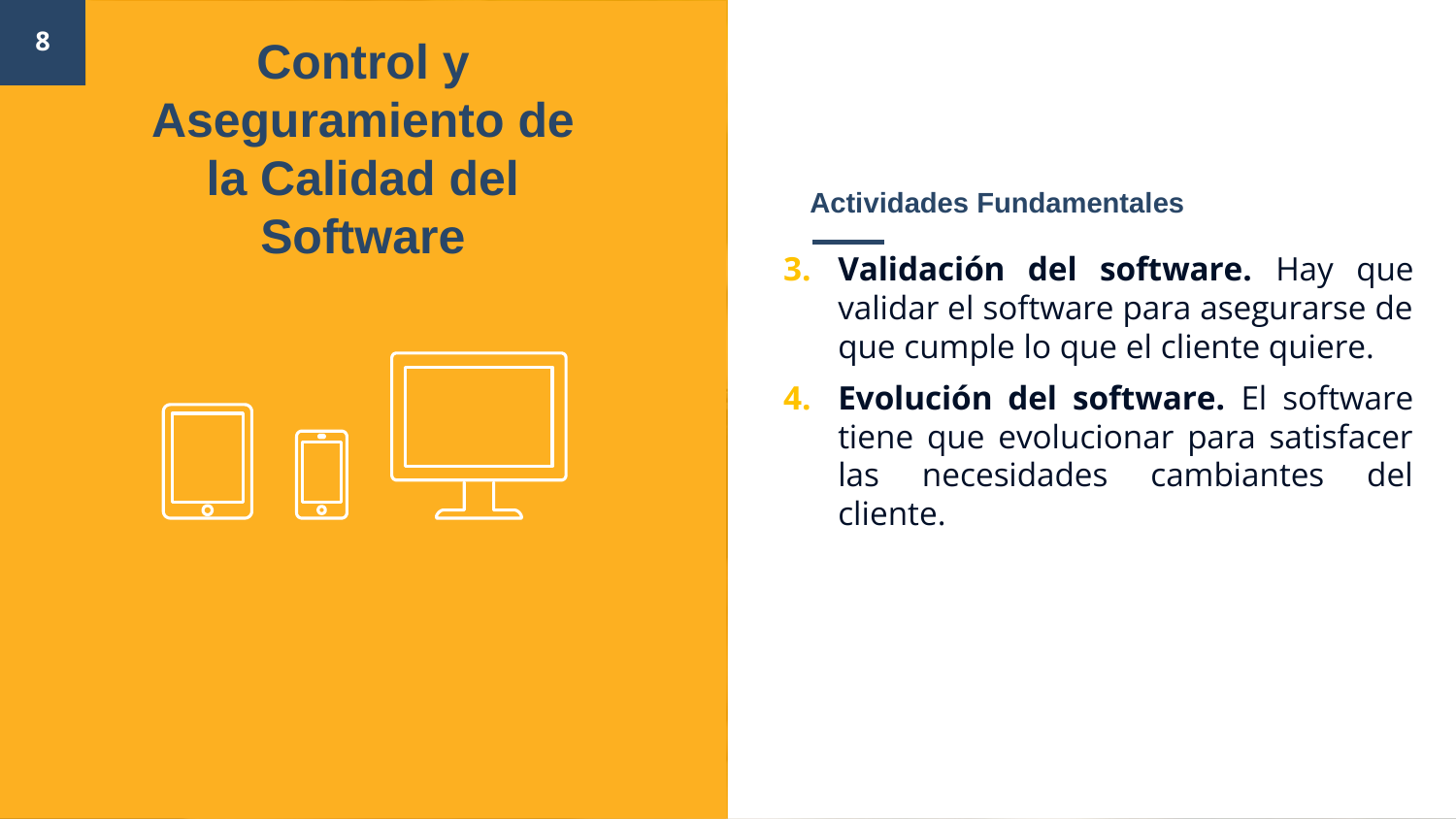

8

Control y Aseguramiento de la Calidad del Software

# Actividades Fundamentales
Validación del software. Hay que validar el software para asegurarse de que cumple lo que el cliente quiere.
Evolución del software. El software tiene que evolucionar para satisfacer las necesidades cambiantes del cliente.